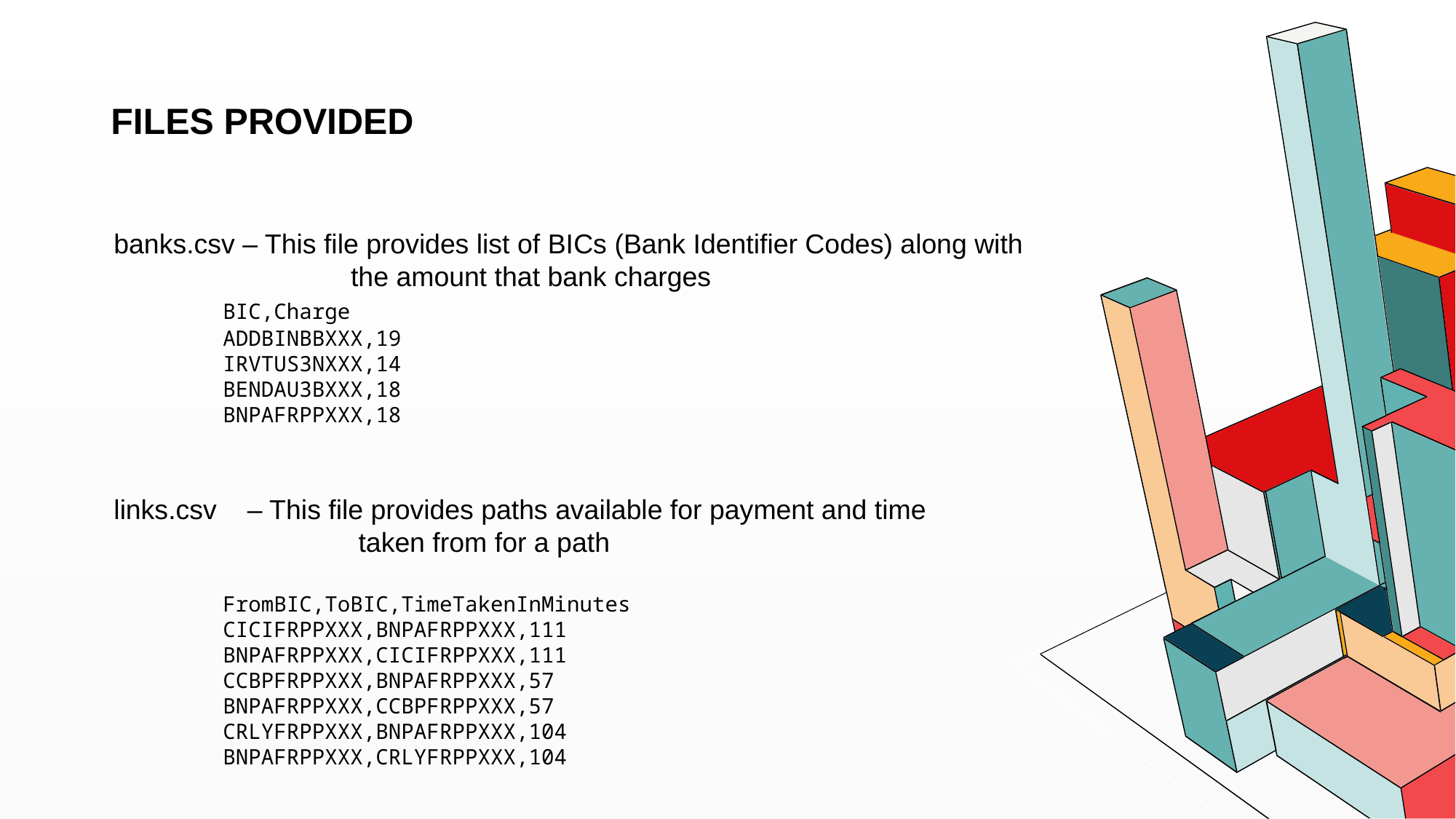

# Files provided
banks.csv – This file provides list of BICs (Bank Identifier Codes) along with
                               the amount that bank charges
	BIC,Charge
ADDBINBBXXX,19
IRVTUS3NXXX,14
BENDAU3BXXX,18
BNPAFRPPXXX,18

links.csv    – This file provides paths available for payment and time
                                taken from for a path

FromBIC,ToBIC,TimeTakenInMinutes
CICIFRPPXXX,BNPAFRPPXXX,111
BNPAFRPPXXX,CICIFRPPXXX,111
CCBPFRPPXXX,BNPAFRPPXXX,57
BNPAFRPPXXX,CCBPFRPPXXX,57
CRLYFRPPXXX,BNPAFRPPXXX,104
BNPAFRPPXXX,CRLYFRPPXXX,104